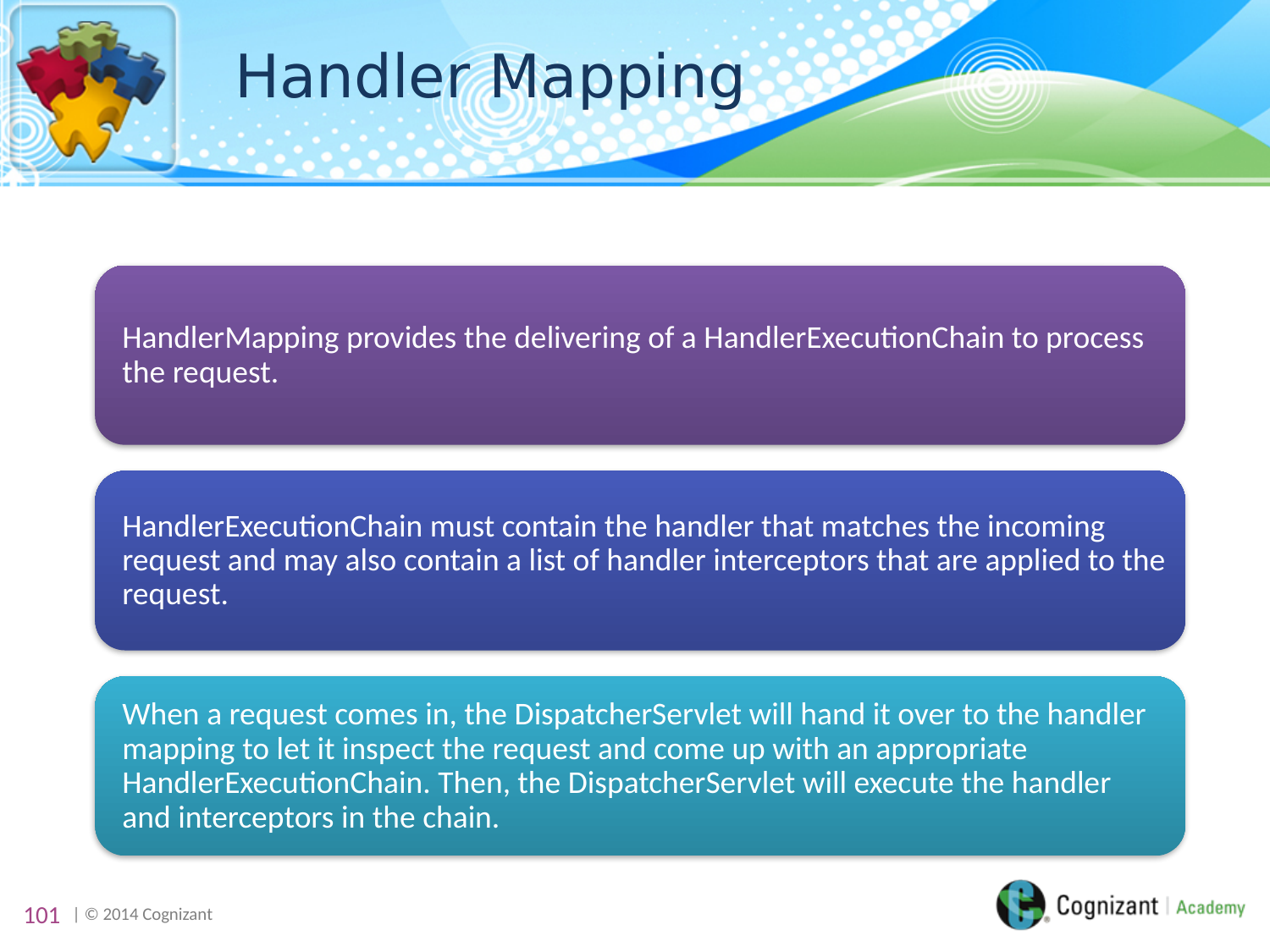

# Handler Mapping
HandlerMapping provides the delivering of a HandlerExecutionChain to process the request.
HandlerExecutionChain must contain the handler that matches the incoming request and may also contain a list of handler interceptors that are applied to the request.
When a request comes in, the DispatcherServlet will hand it over to the handler mapping to let it inspect the request and come up with an appropriate HandlerExecutionChain. Then, the DispatcherServlet will execute the handler and interceptors in the chain.
101